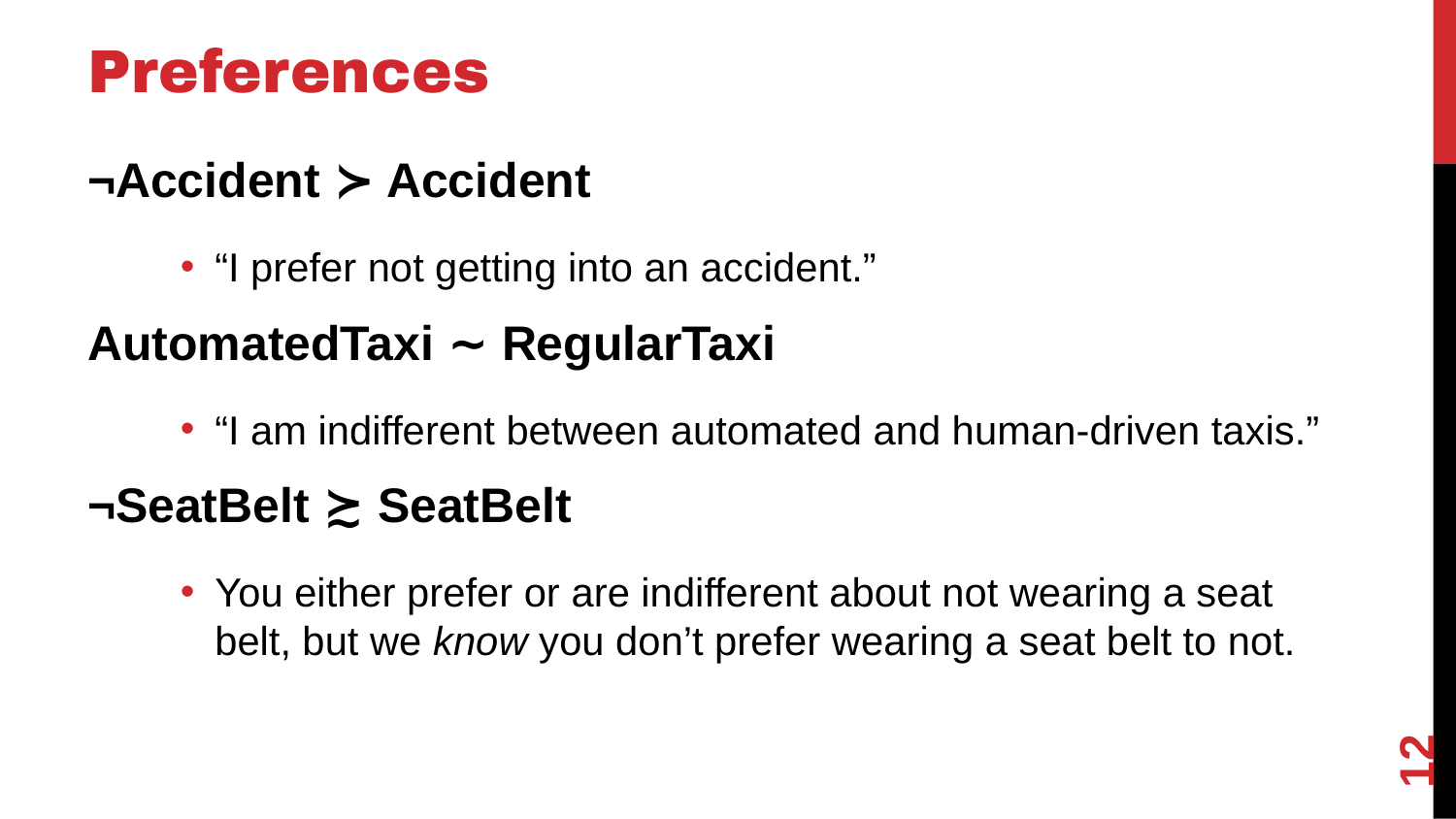

# Preferences
¬Accident ≻ Accident
“I prefer not getting into an accident.”
AutomatedTaxi ∼ RegularTaxi
“I am indifferent between automated and human-driven taxis.”
¬SeatBelt ≿ SeatBelt
You either prefer or are indifferent about not wearing a seat belt, but we know you don’t prefer wearing a seat belt to not.
12